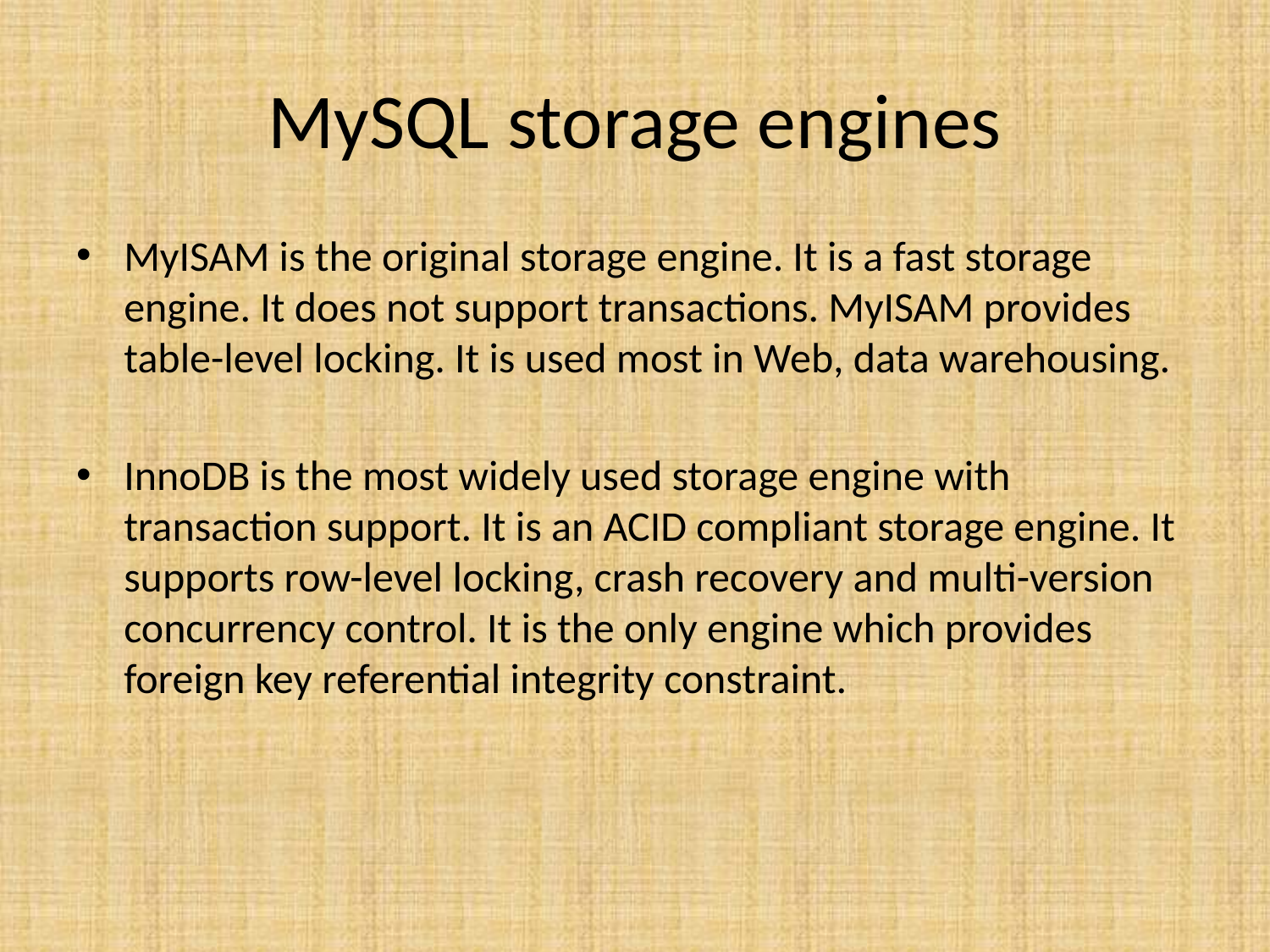

# MySQL storage engines
MyISAM is the original storage engine. It is a fast storage engine. It does not support transactions. MyISAM provides table-level locking. It is used most in Web, data warehousing.

InnoDB is the most widely used storage engine with transaction support. It is an ACID compliant storage engine. It supports row-level locking, crash recovery and multi-version concurrency control. It is the only engine which provides foreign key referential integrity constraint.